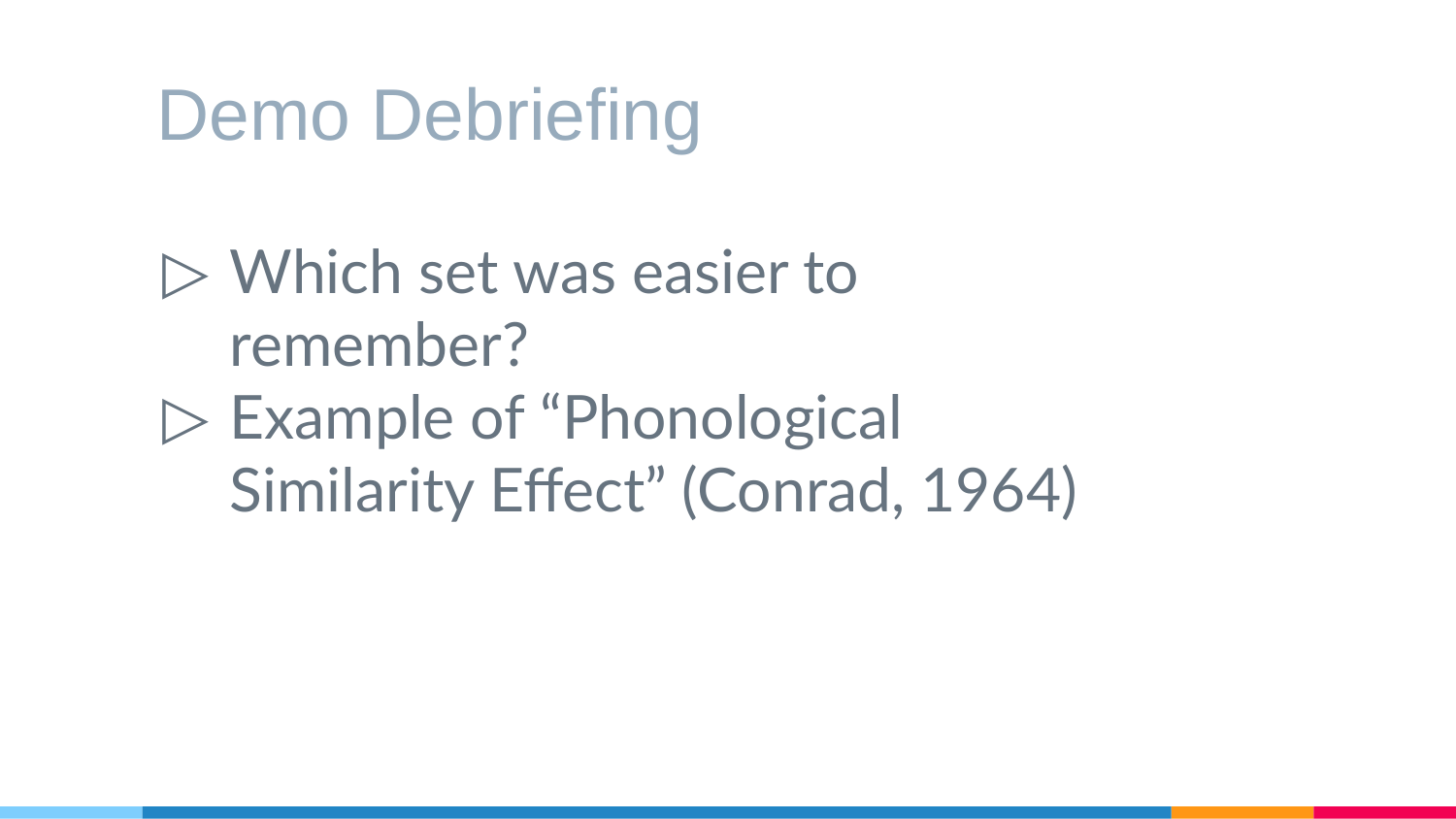

# Demo Debriefing
Which set was easier to remember?
Example of “Phonological Similarity Effect” (Conrad, 1964)